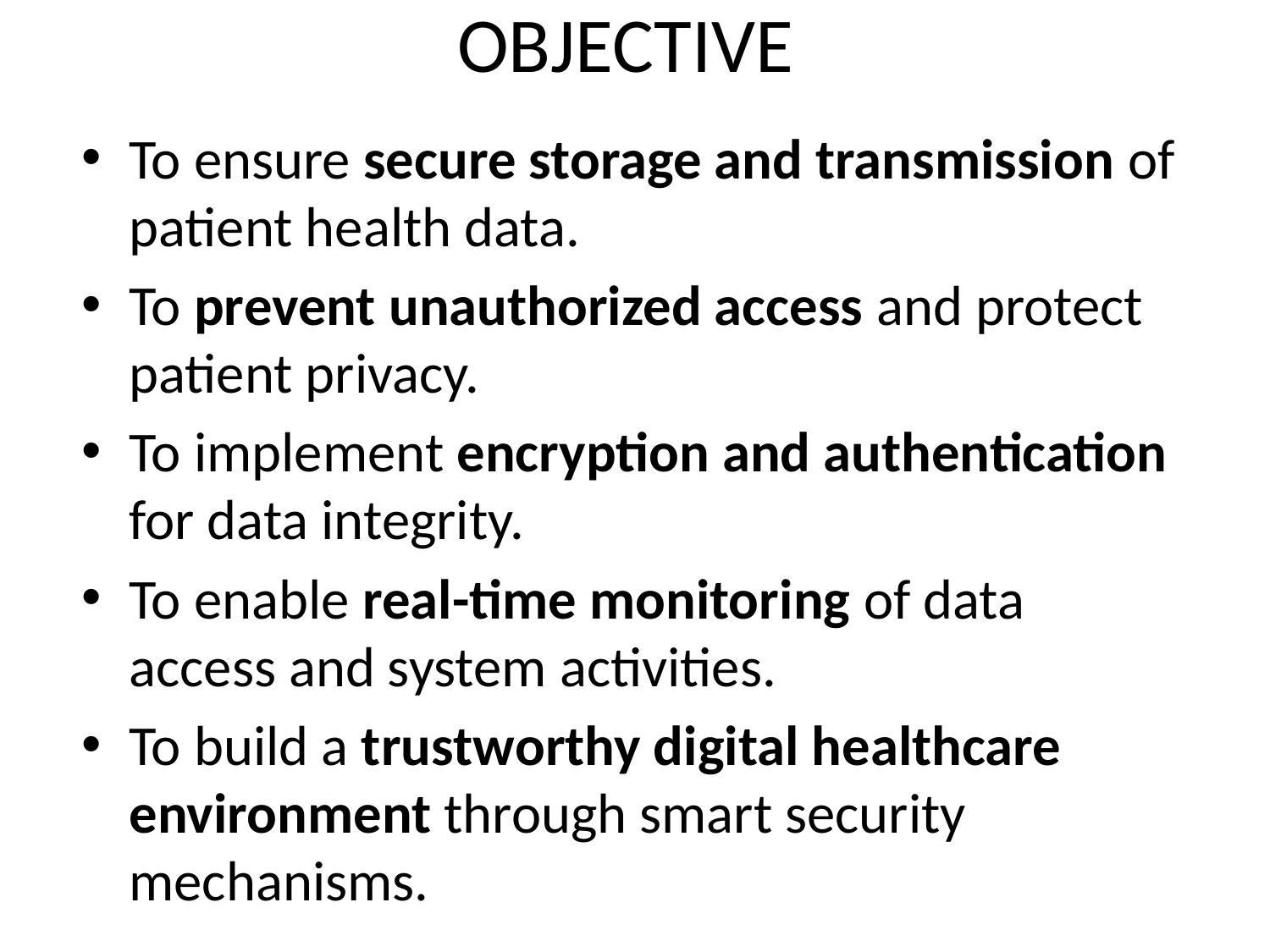

# OBJECTIVE
To ensure secure storage and transmission of patient health data.
To prevent unauthorized access and protect patient privacy.
To implement encryption and authentication for data integrity.
To enable real-time monitoring of data access and system activities.
To build a trustworthy digital healthcare environment through smart security mechanisms.